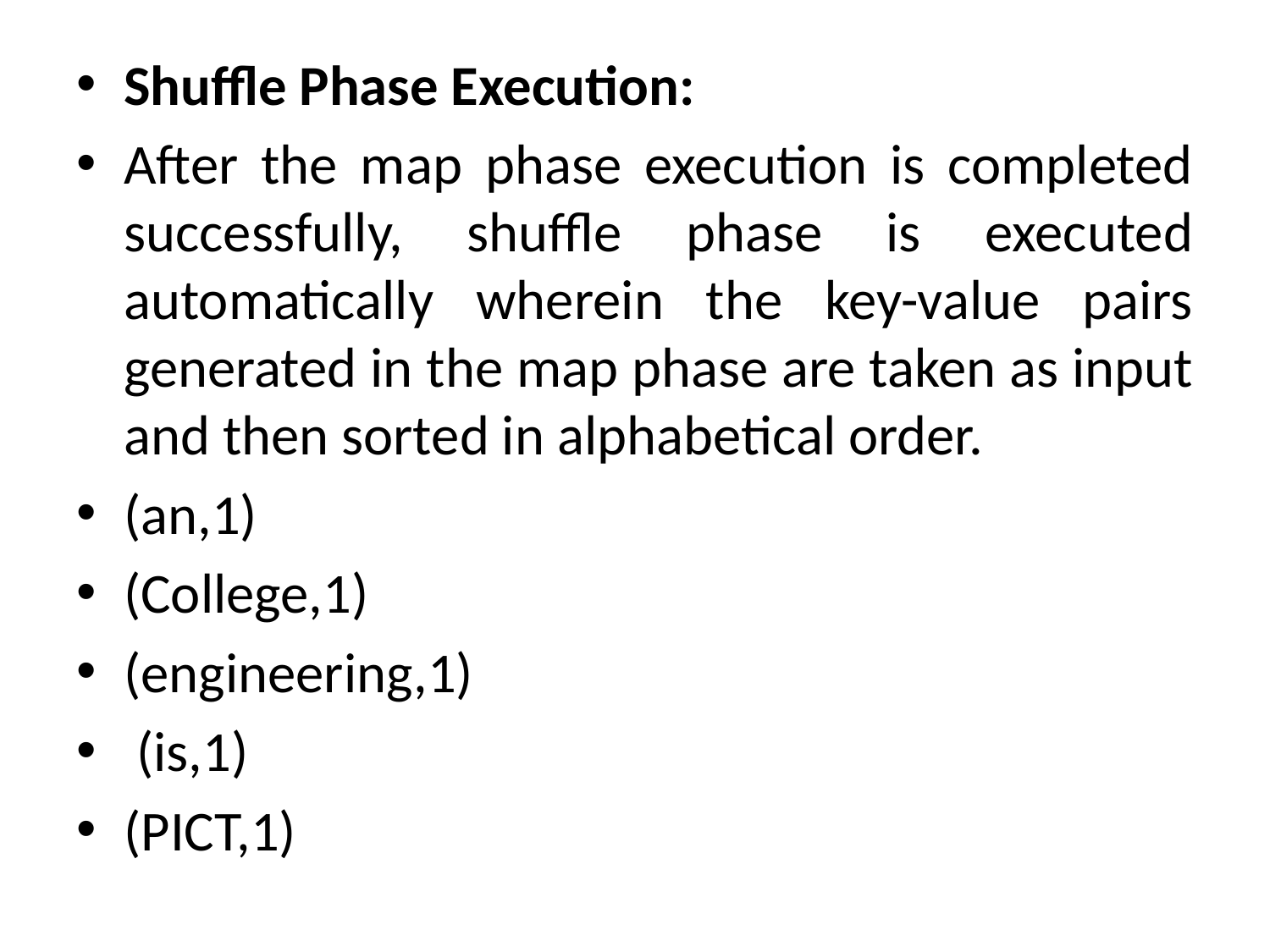

Shuffle Phase Execution:
After the map phase execution is completed successfully, shuffle phase is executed automatically wherein the key-value pairs generated in the map phase are taken as input and then sorted in alphabetical order.
(an,1)
(College,1)
(engineering,1)
 (is,1)
(PICT,1)